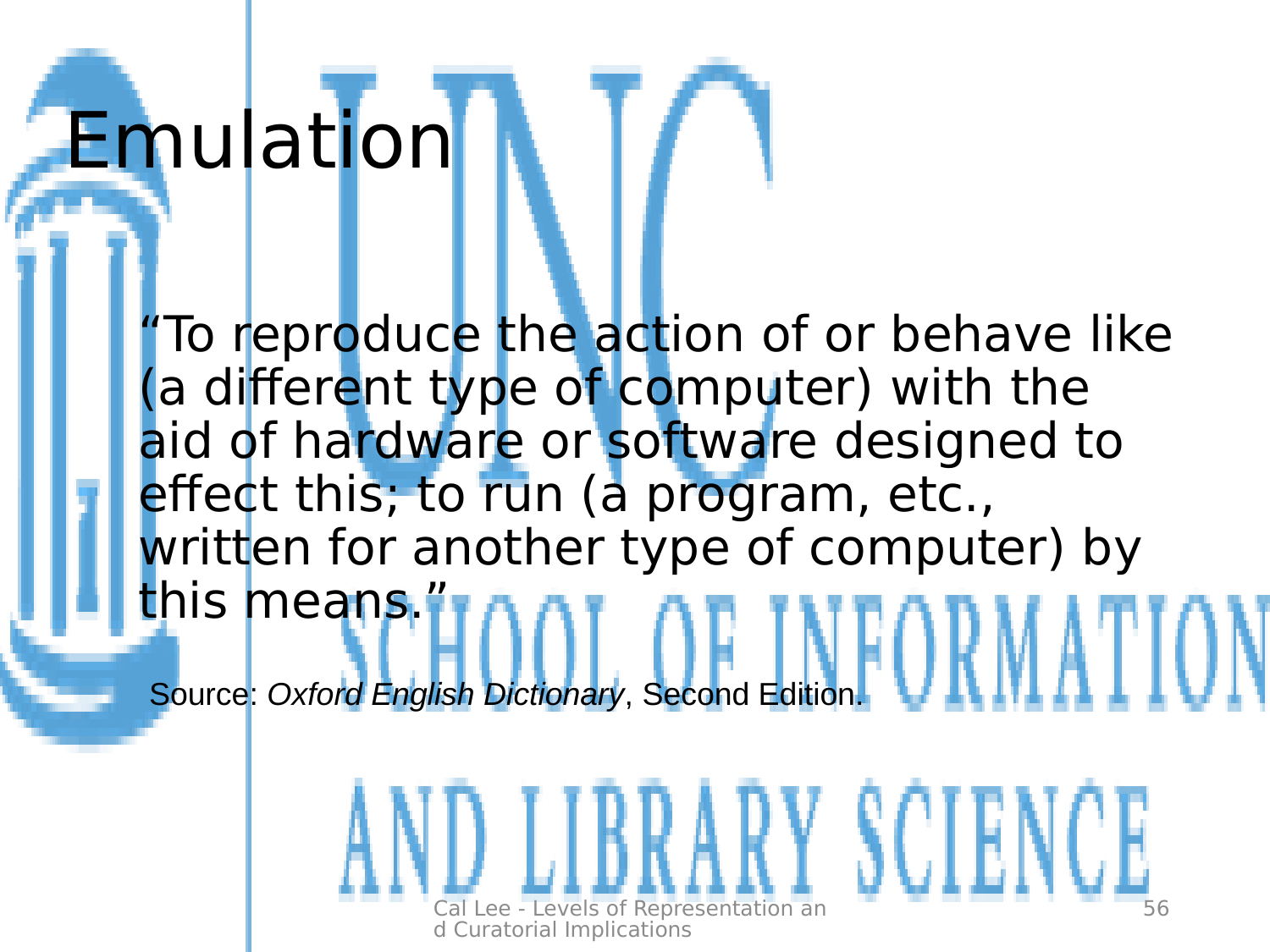

# Emulation
“To reproduce the action of or behave like (a different type of computer) with the aid of hardware or software designed to effect this; to run (a program, etc., written for another type of computer) by this means.”
Source: Oxford English Dictionary, Second Edition.
Cal Lee - Levels of Representation and Curatorial Implications
56